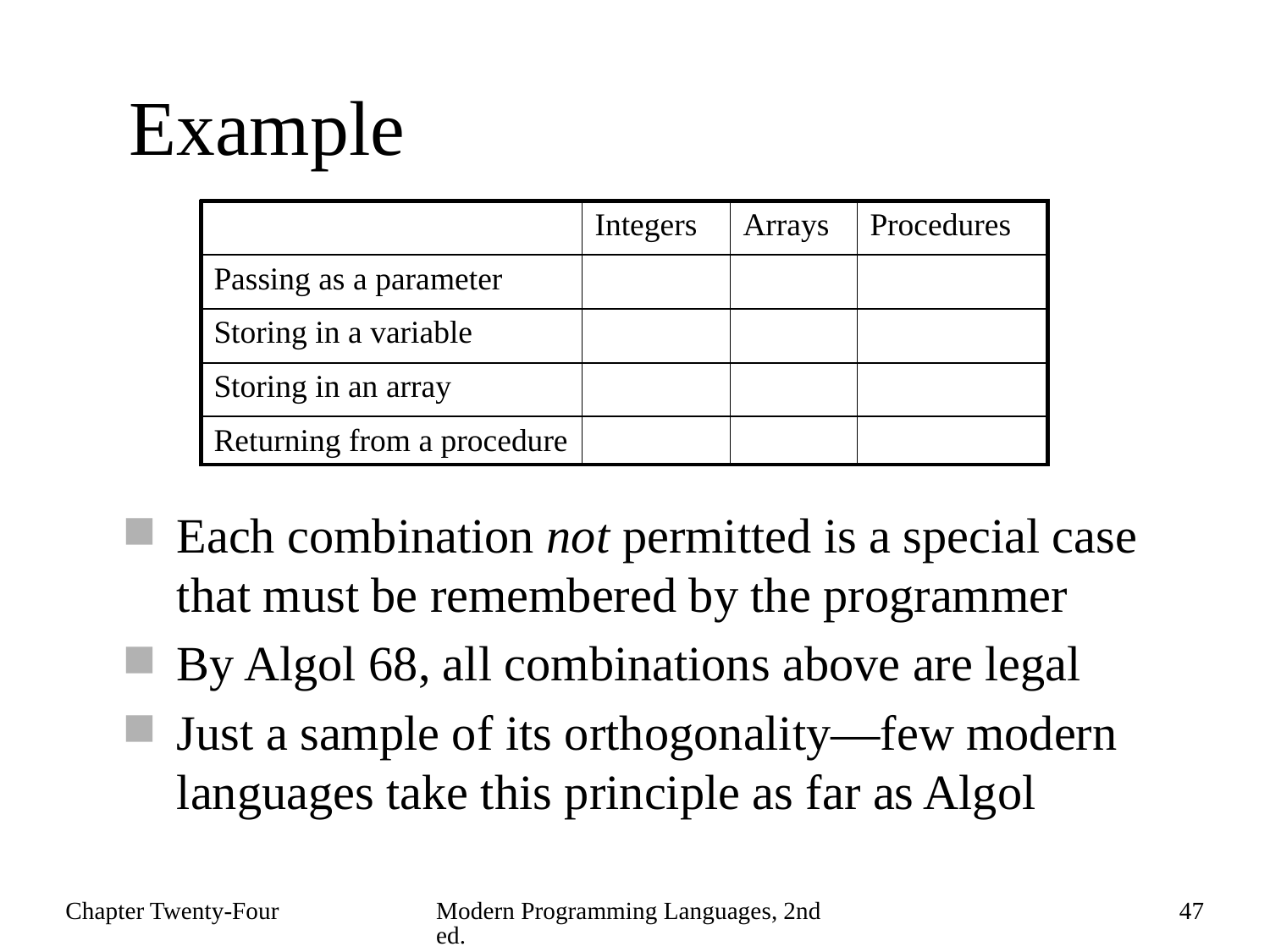

# Example
|  | Integers | Arrays | Procedures |
| --- | --- | --- | --- |
| Passing as a parameter |  |  |  |
| Storing in a variable |  |  |  |
| Storing in an array |  |  |  |
| Returning from a procedure |  |  |  |
Each combination not permitted is a special case that must be remembered by the programmer
By Algol 68, all combinations above are legal
Just a sample of its orthogonality—few modern languages take this principle as far as Algol
Chapter Twenty-Four
Modern Programming Languages, 2nd ed.
47